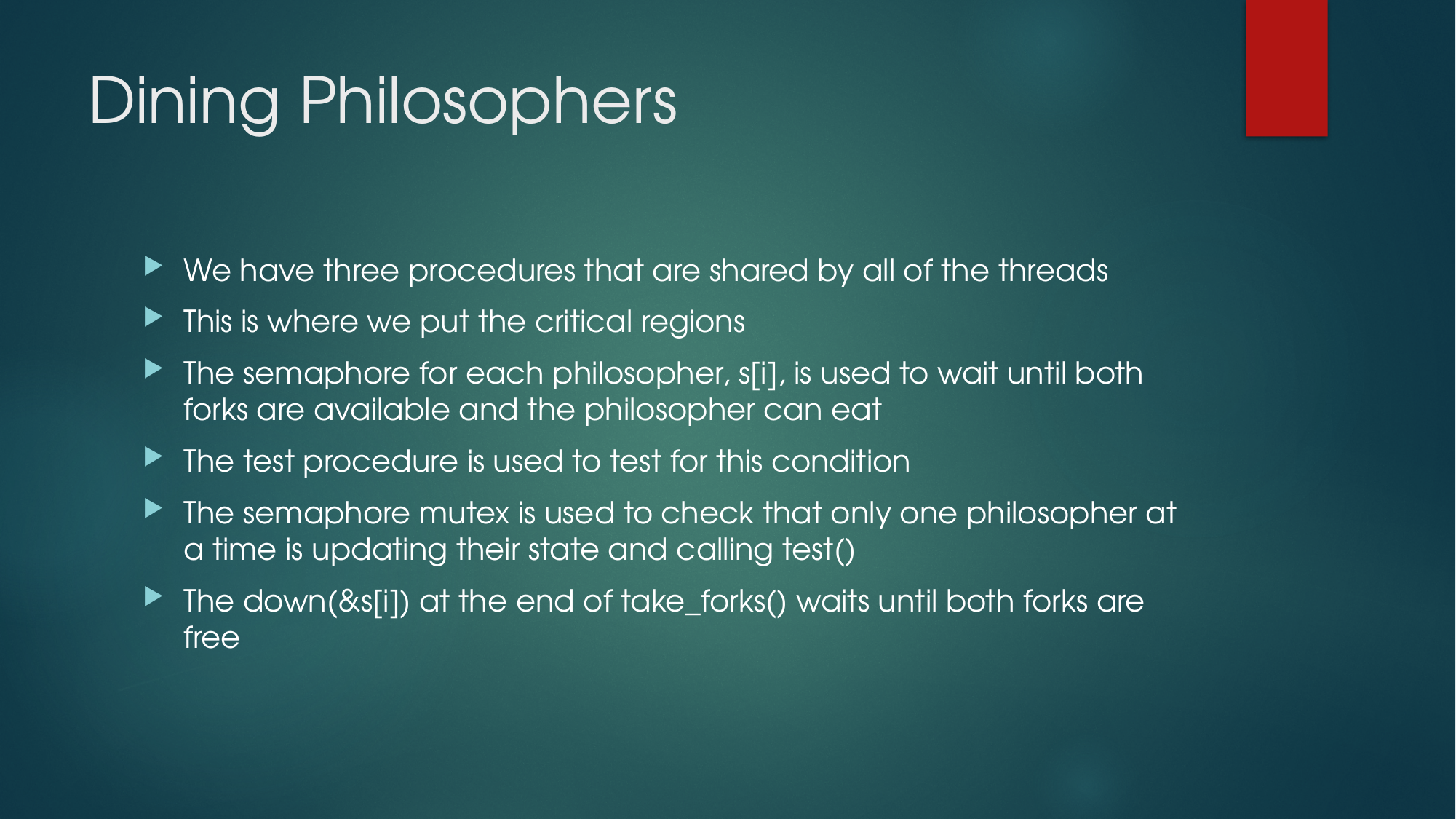

# Dining Philosophers
We have three procedures that are shared by all of the threads
This is where we put the critical regions
The semaphore for each philosopher, s[i], is used to wait until both forks are available and the philosopher can eat
The test procedure is used to test for this condition
The semaphore mutex is used to check that only one philosopher at a time is updating their state and calling test()
The down(&s[i]) at the end of take_forks() waits until both forks are free